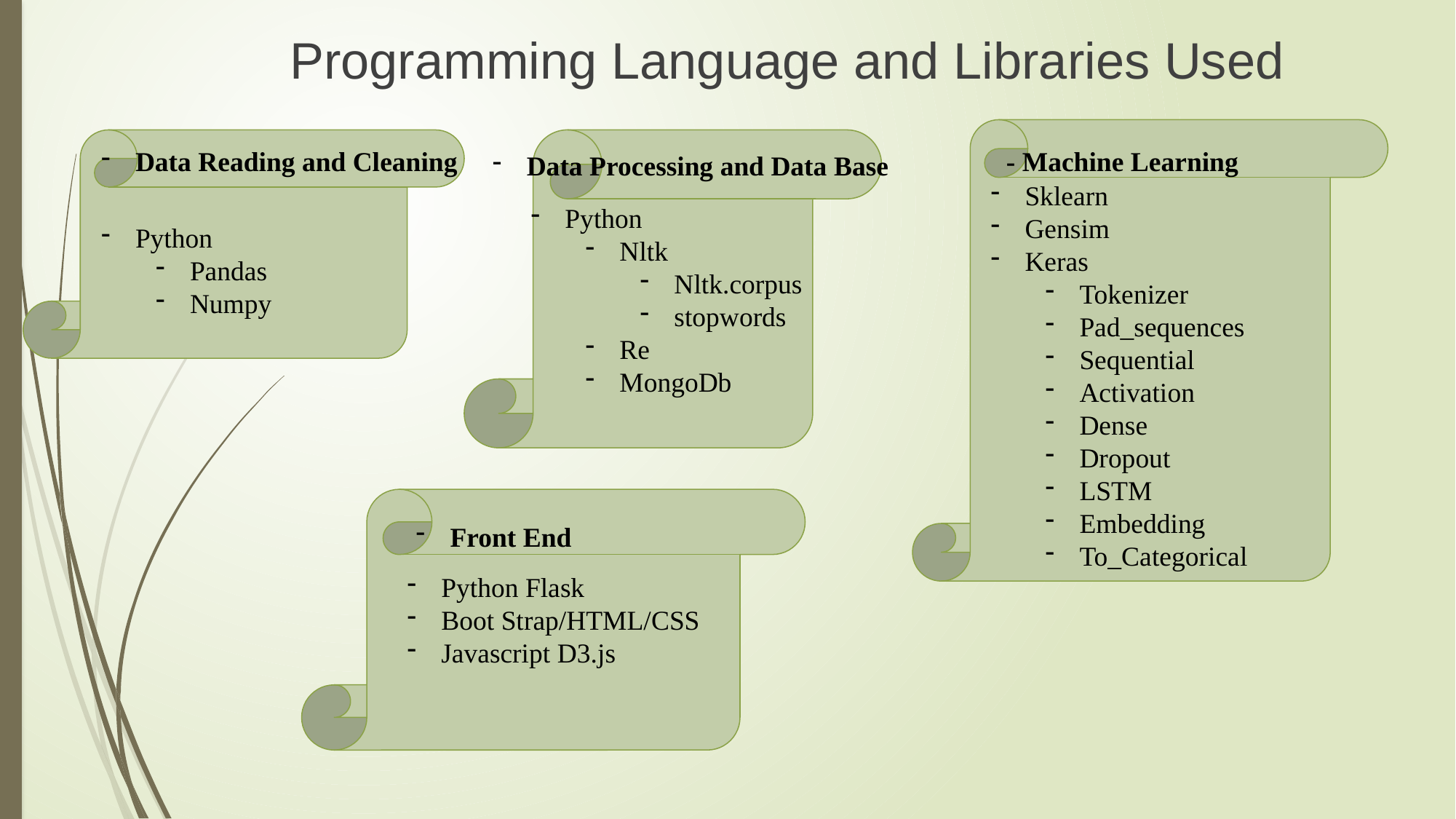

Programming Language and Libraries Used

Data Reading and Cleaning
- Machine Learning
Data Processing and Data Base
Sklearn
Gensim
Keras
Tokenizer
Pad_sequences
Sequential
Activation
Dense
Dropout
LSTM
Embedding
To_Categorical
Python
Nltk
Nltk.corpus
stopwords
Re
MongoDb
Python
Pandas
Numpy

Front End
Python Flask
Boot Strap/HTML/CSS
Javascript D3.js